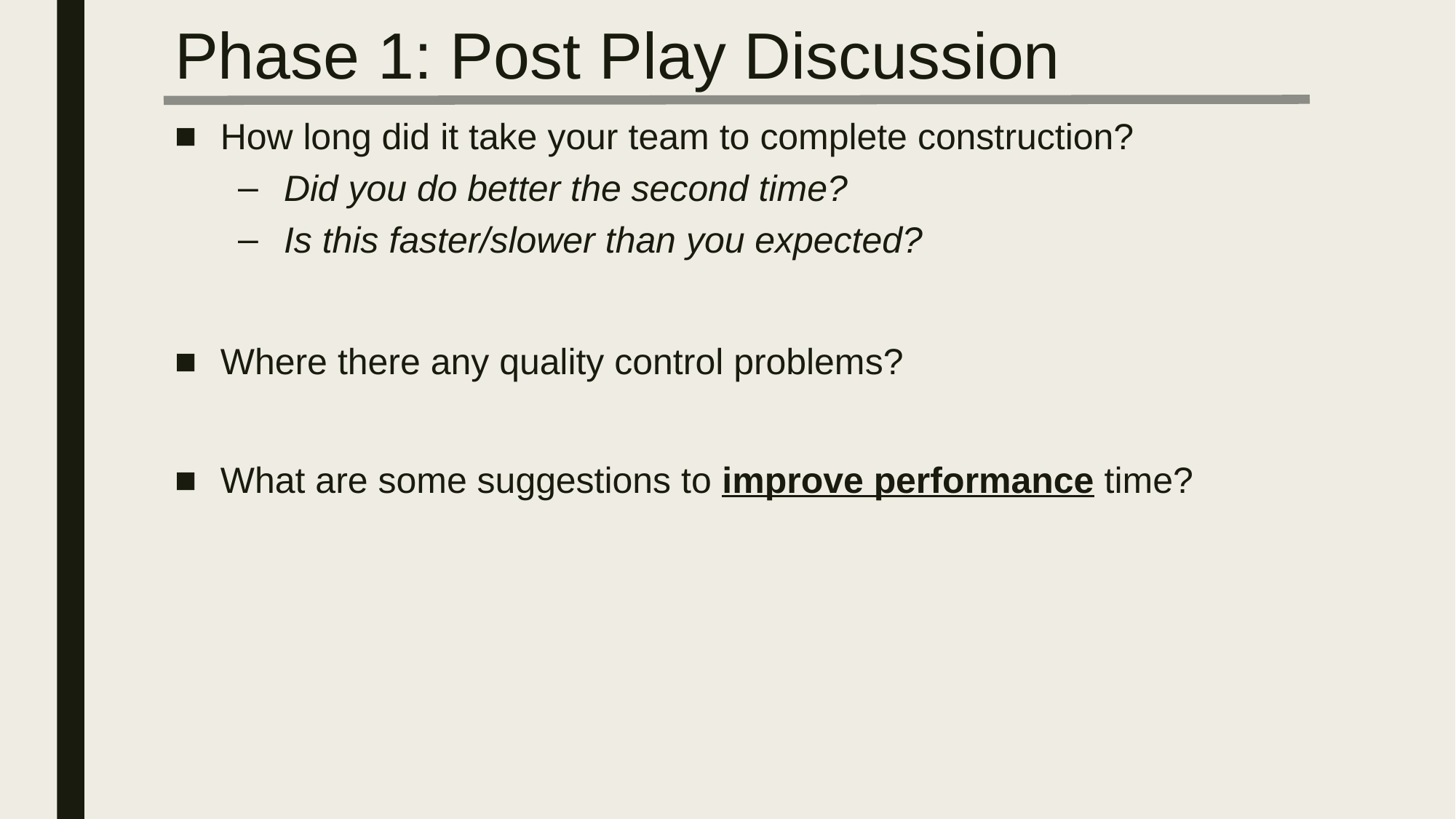

# Phase 1: Post Play Discussion
How long did it take your team to complete construction?
Did you do better the second time?
Is this faster/slower than you expected?

Where there any quality control problems?

What are some suggestions to improve performance time?